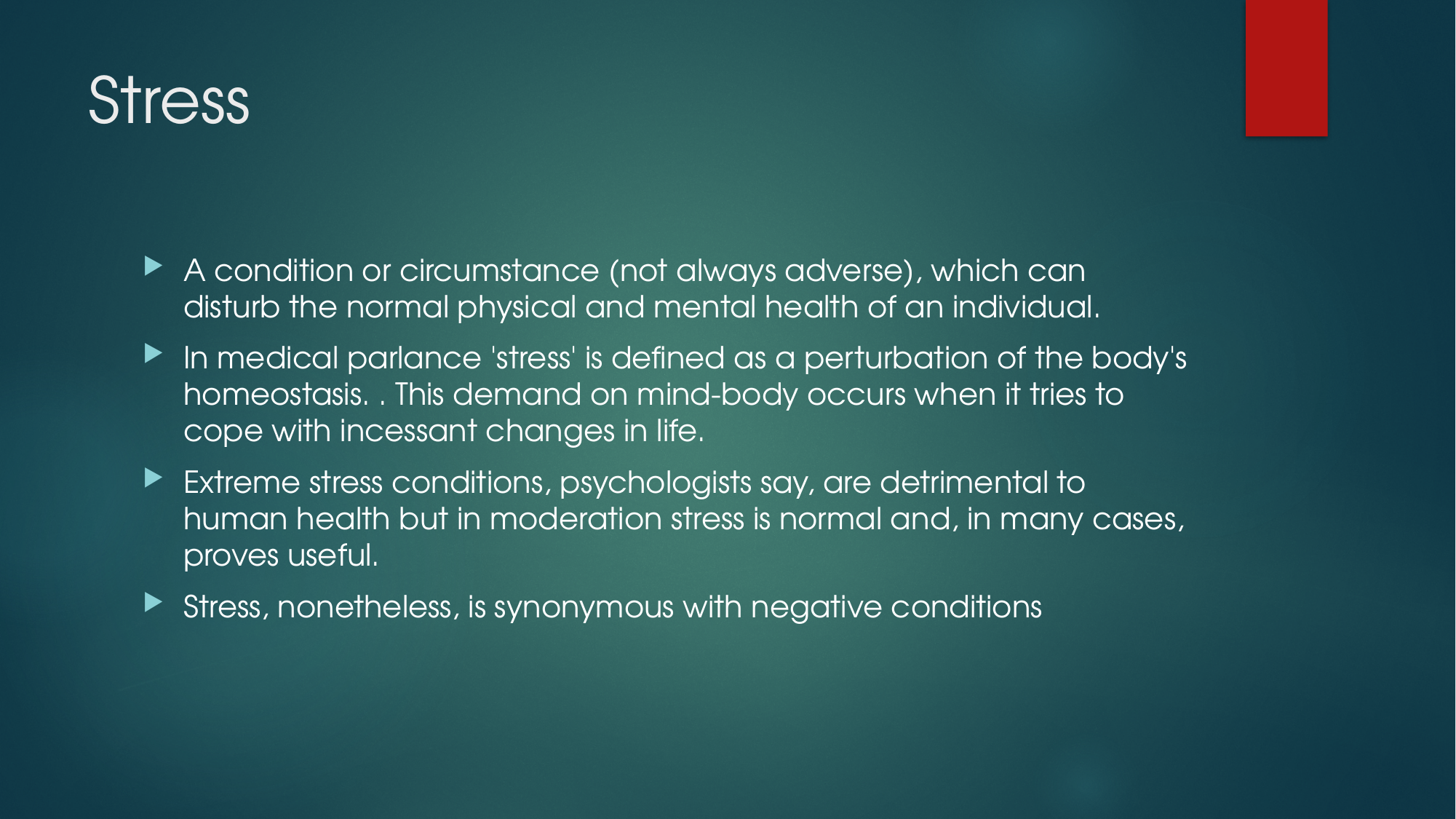

# Stress
A condition or circumstance (not always adverse), which can disturb the normal physical and mental health of an individual.
In medical parlance 'stress' is defined as a perturbation of the body's homeostasis. . This demand on mind-body occurs when it tries to cope with incessant changes in life.
Extreme stress conditions, psychologists say, are detrimental to human health but in moderation stress is normal and, in many cases, proves useful.
Stress, nonetheless, is synonymous with negative conditions